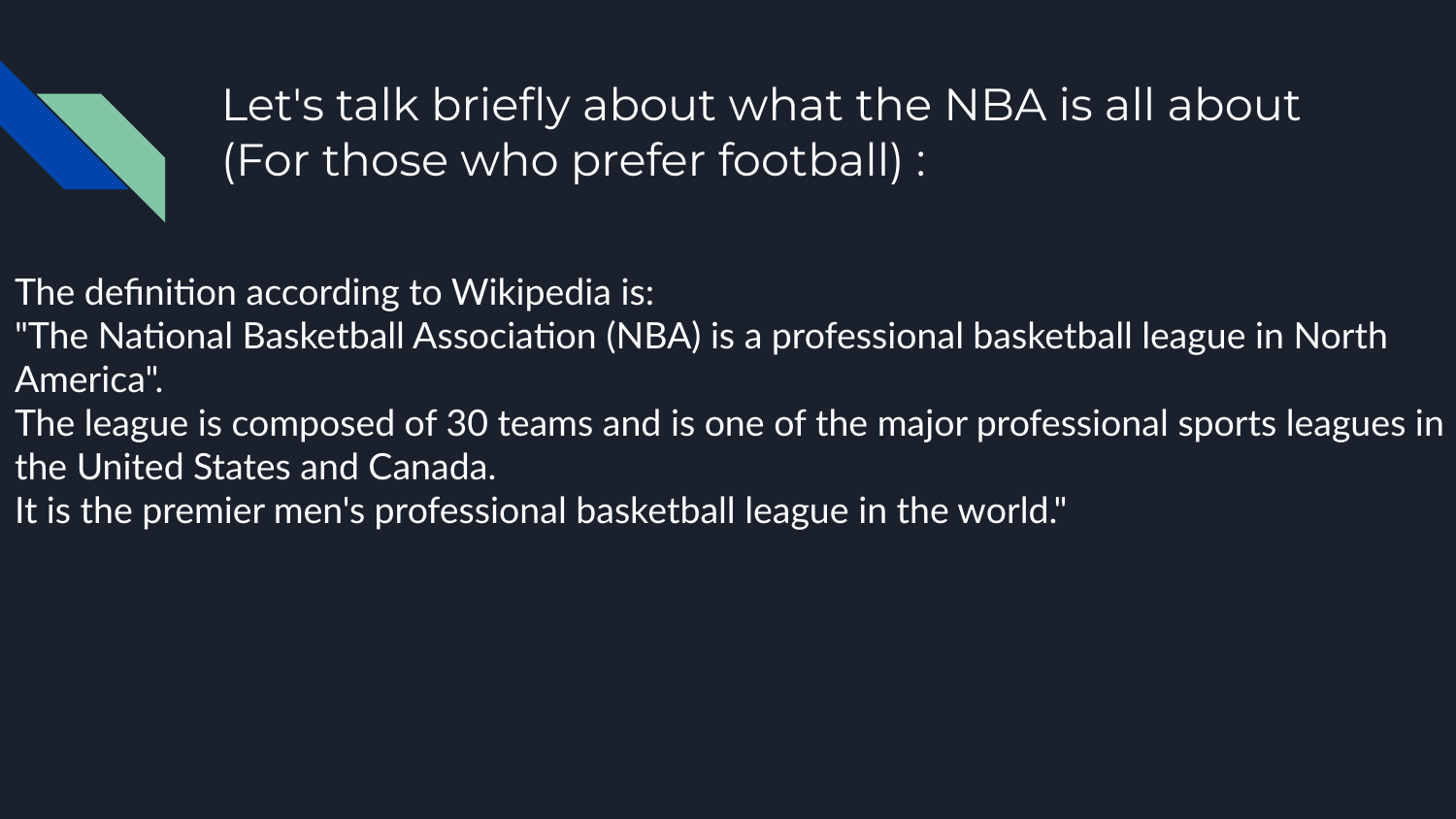

# Let's talk briefly about what the NBA is all about (For those who prefer football) :

The definition according to Wikipedia is:
"The National Basketball Association (NBA) is a professional basketball league in North America".
The league is composed of 30 teams and is one of the major professional sports leagues in the United States and Canada.
It is the premier men's professional basketball league in the world."